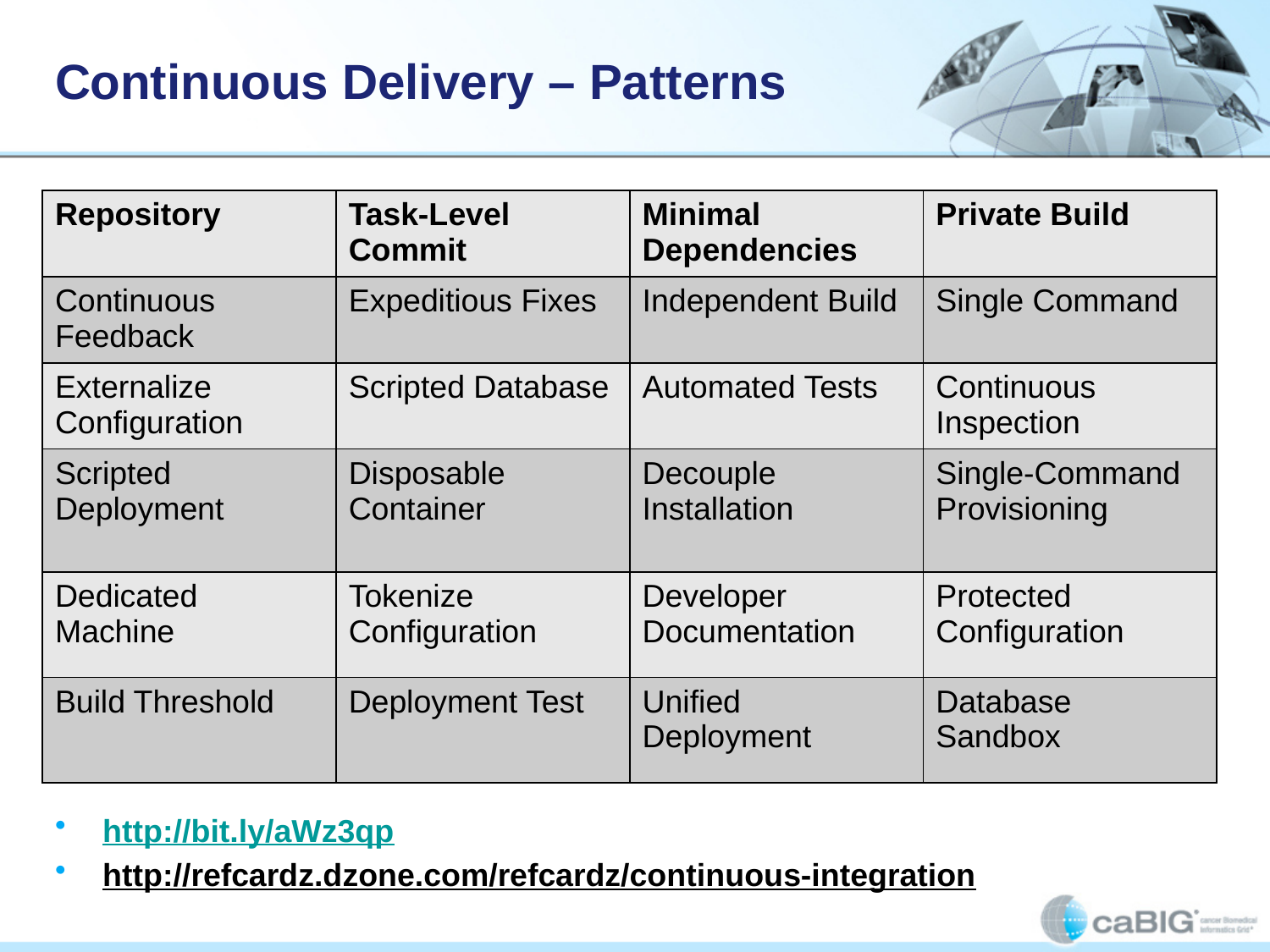

# Continuous Delivery – Patterns
| Repository | Task-Level Commit | Minimal Dependencies | Private Build |
| --- | --- | --- | --- |
| Continuous Feedback | Expeditious Fixes | Independent Build | Single Command |
| Externalize Configuration | Scripted Database | Automated Tests | Continuous Inspection |
| Scripted Deployment | Disposable Container | Decouple Installation | Single-Command Provisioning |
| Dedicated Machine | Tokenize Configuration | Developer Documentation | Protected Configuration |
| Build Threshold | Deployment Test | Unified Deployment | Database Sandbox |
http://bit.ly/aWz3qp
http://refcardz.dzone.com/refcardz/continuous-integration